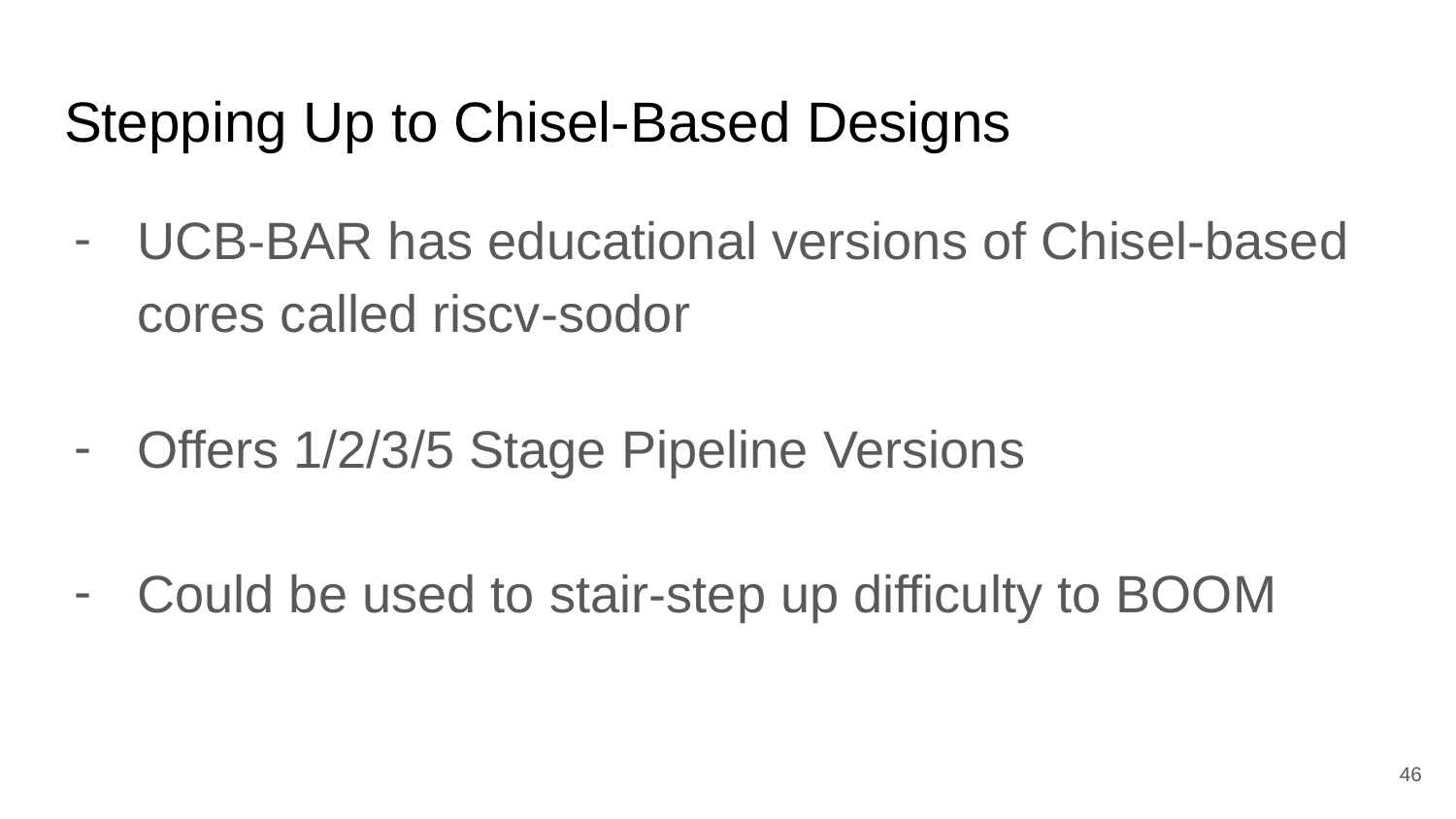

# Stepping Up to Chisel-Based Designs
UCB-BAR has educational versions of Chisel-based cores called riscv-sodor
Offers 1/2/3/5 Stage Pipeline Versions
Could be used to stair-step up difficulty to BOOM
46